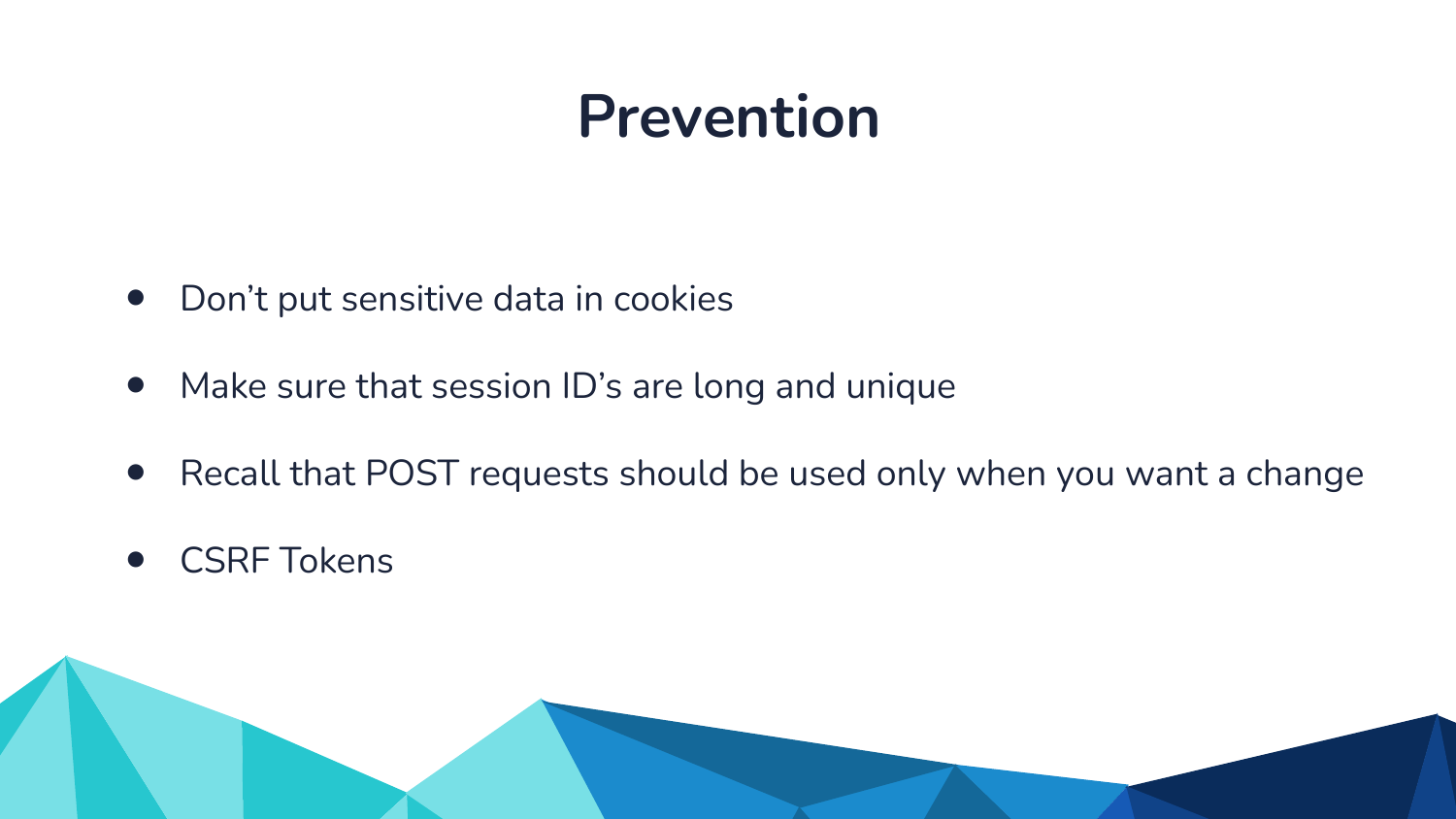

Prevention
Don’t put sensitive data in cookies

Make sure that session ID’s are long and unique

Recall that POST requests should be used only when you want a change

CSRF Tokens